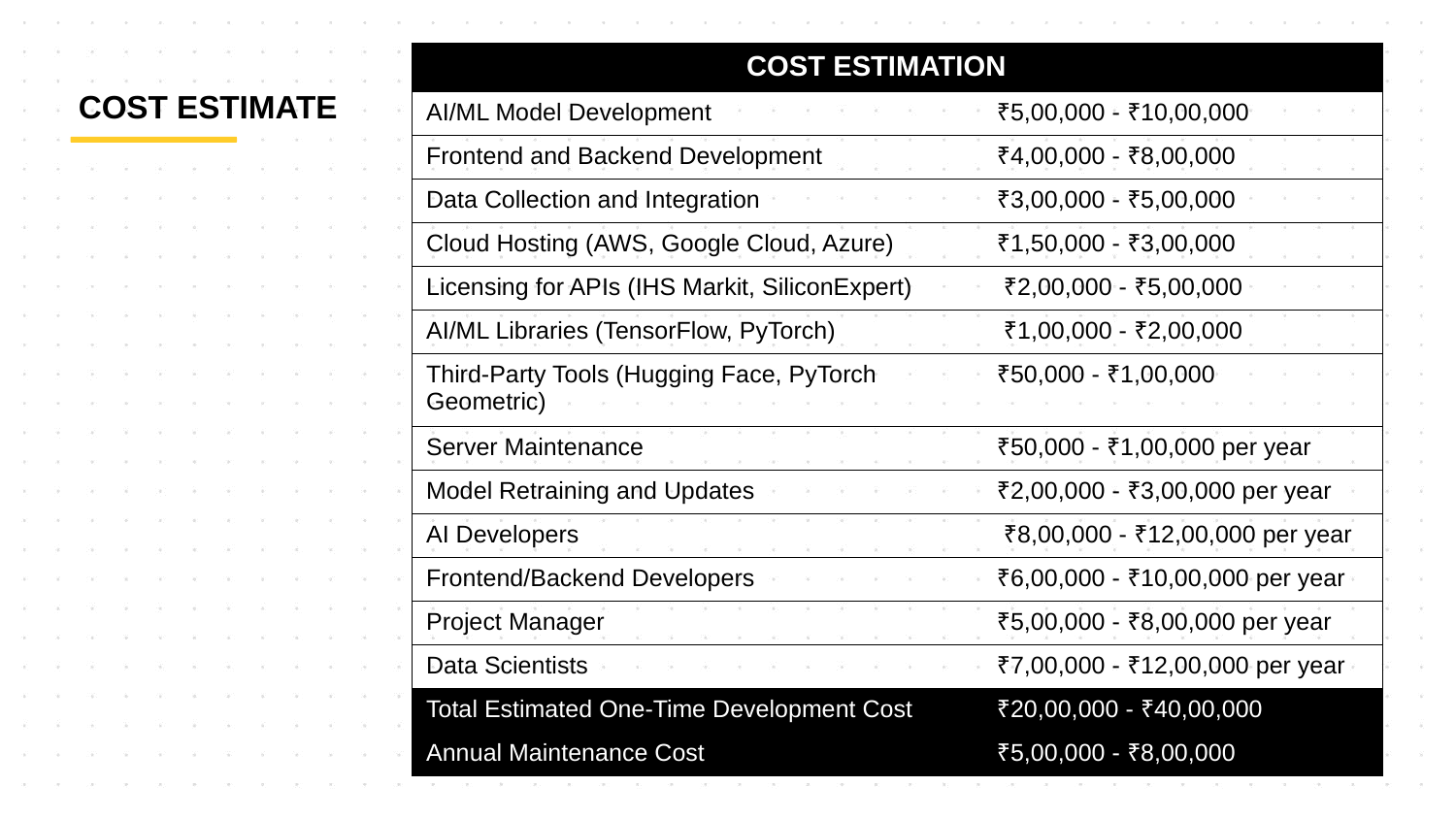

| COST ESTIMATION |  |
| --- | --- |
| AI/ML Model Development | ₹5,00,000 - ₹10,00,000 |
| Frontend and Backend Development | ₹4,00,000 - ₹8,00,000 |
| Data Collection and Integration | ₹3,00,000 - ₹5,00,000 |
| Cloud Hosting (AWS, Google Cloud, Azure) | ₹1,50,000 - ₹3,00,000 |
| Licensing for APIs (IHS Markit, SiliconExpert) | ₹2,00,000 - ₹5,00,000 |
| AI/ML Libraries (TensorFlow, PyTorch) | ₹1,00,000 - ₹2,00,000 |
| Third-Party Tools (Hugging Face, PyTorch Geometric) | ₹50,000 - ₹1,00,000 |
| Server Maintenance | ₹50,000 - ₹1,00,000 per year |
| Model Retraining and Updates | ₹2,00,000 - ₹3,00,000 per year |
| AI Developers | ₹8,00,000 - ₹12,00,000 per year |
| Frontend/Backend Developers | ₹6,00,000 - ₹10,00,000 per year |
| Project Manager | ₹5,00,000 - ₹8,00,000 per year |
| Data Scientists | ₹7,00,000 - ₹12,00,000 per year |
| Total Estimated One-Time Development Cost | ₹20,00,000 - ₹40,00,000 |
| Annual Maintenance Cost | ₹5,00,000 - ₹8,00,000 |
COST ESTIMATE